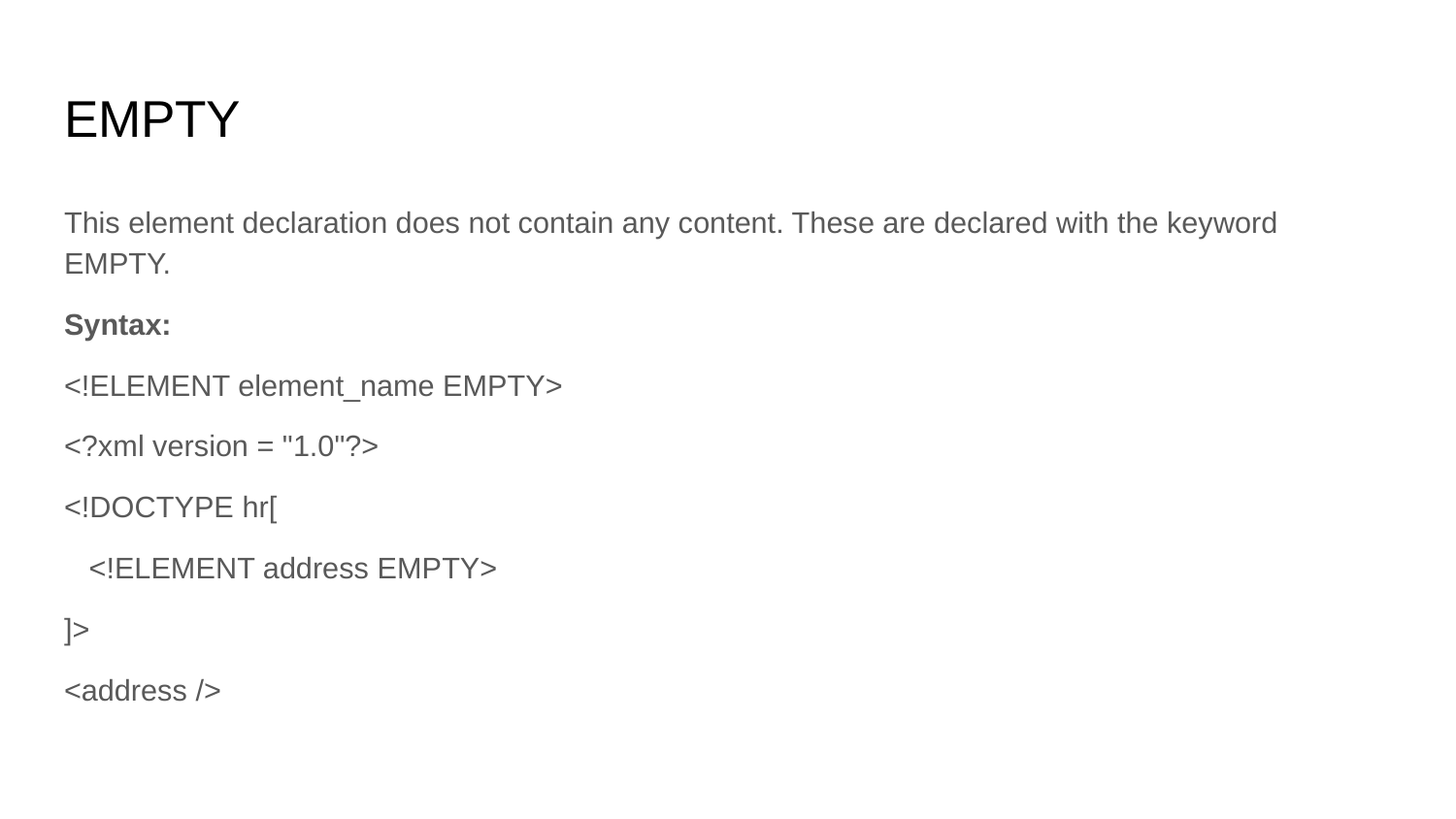

# EMPTY
This element declaration does not contain any content. These are declared with the keyword EMPTY.
Syntax:
<!ELEMENT element_name EMPTY>
<?xml version = "1.0"?>
<!DOCTYPE hr[
   <!ELEMENT address EMPTY>
]>
<address />